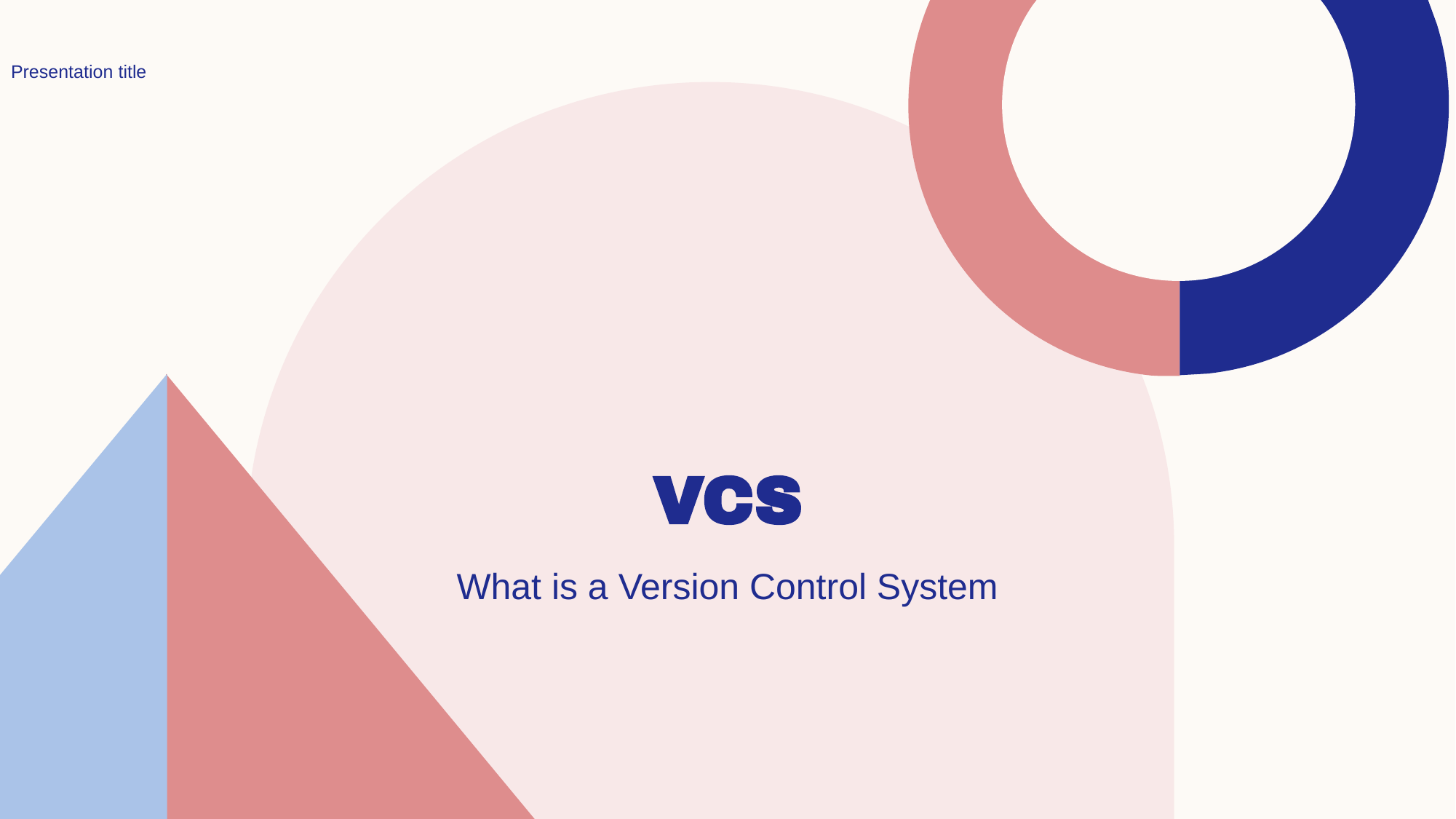

Presentation title
9
# VCS
What is a Version Control System